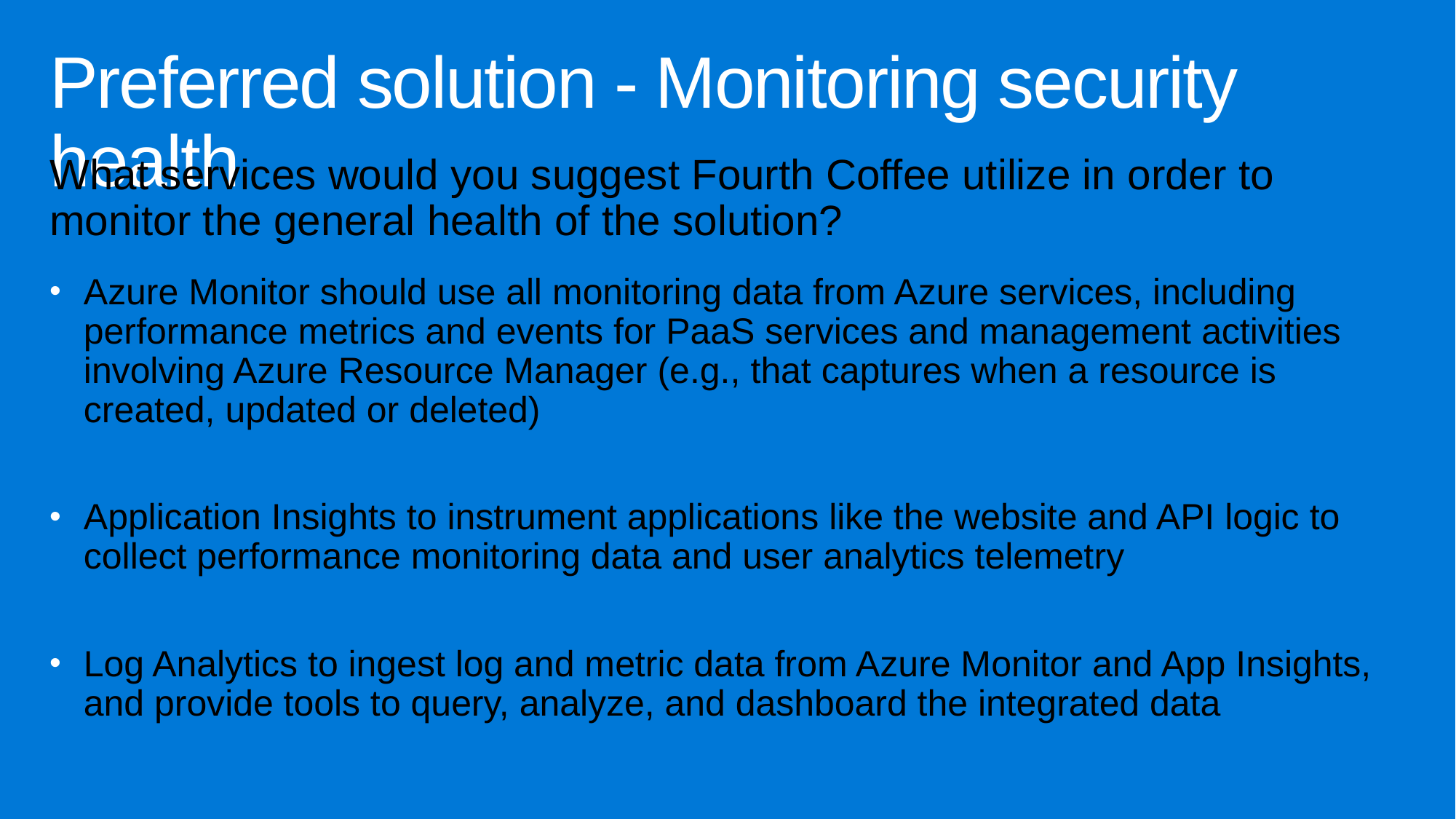

# Preferred solution - Monitoring security health
What services would you suggest Fourth Coffee utilize in order to monitor the general health of the solution?

Azure Monitor should use all monitoring data from Azure services, including performance metrics and events for PaaS services and management activities involving Azure Resource Manager (e.g., that captures when a resource is created, updated or deleted)

Application Insights to instrument applications like the website and API logic to collect performance monitoring data and user analytics telemetry

Log Analytics to ingest log and metric data from Azure Monitor and App Insights, and provide tools to query, analyze, and dashboard the integrated data